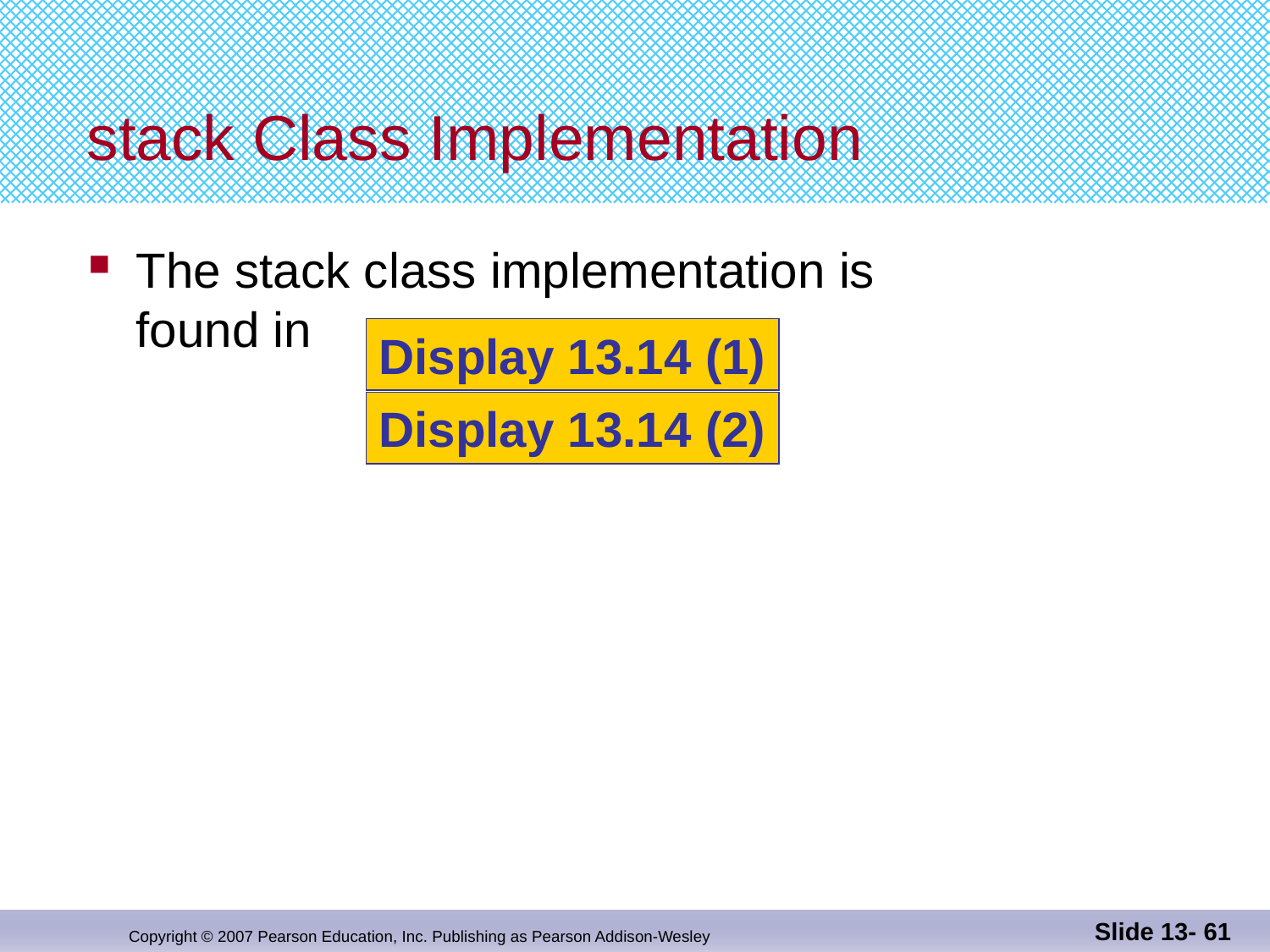

# stack Class Implementation
The stack class implementation is
found in
Display 13.14 (1)
Display 13.14 (2)
Slide 13- 61